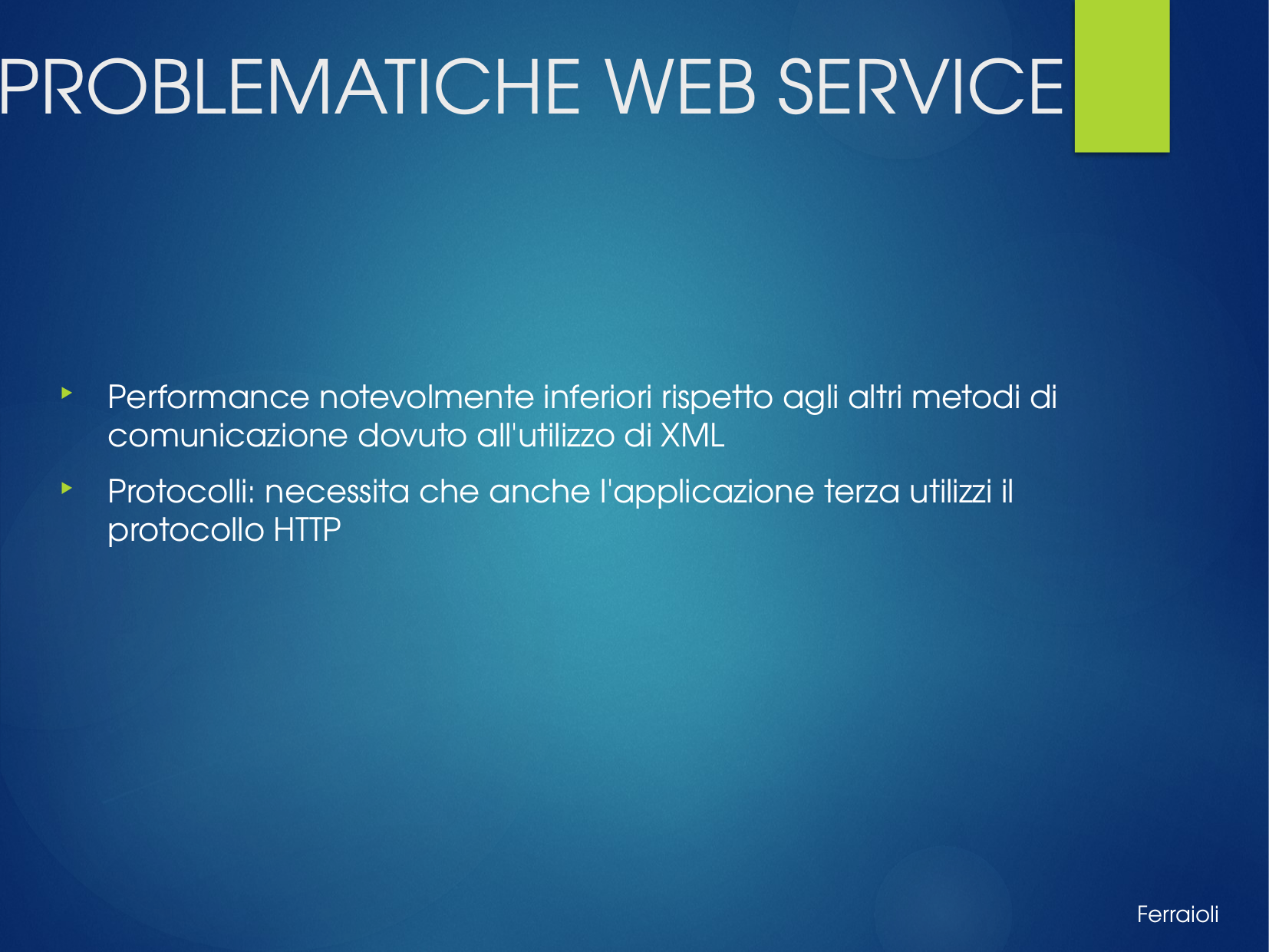

PROBLEMATICHE WEB SERVICE

Performance notevolmente inferiori rispetto agli altri metodi di comunicazione dovuto all'utilizzo di XML
Protocolli: necessita che anche l'applicazione terza utilizzi il protocollo HTTP
Ferraioli